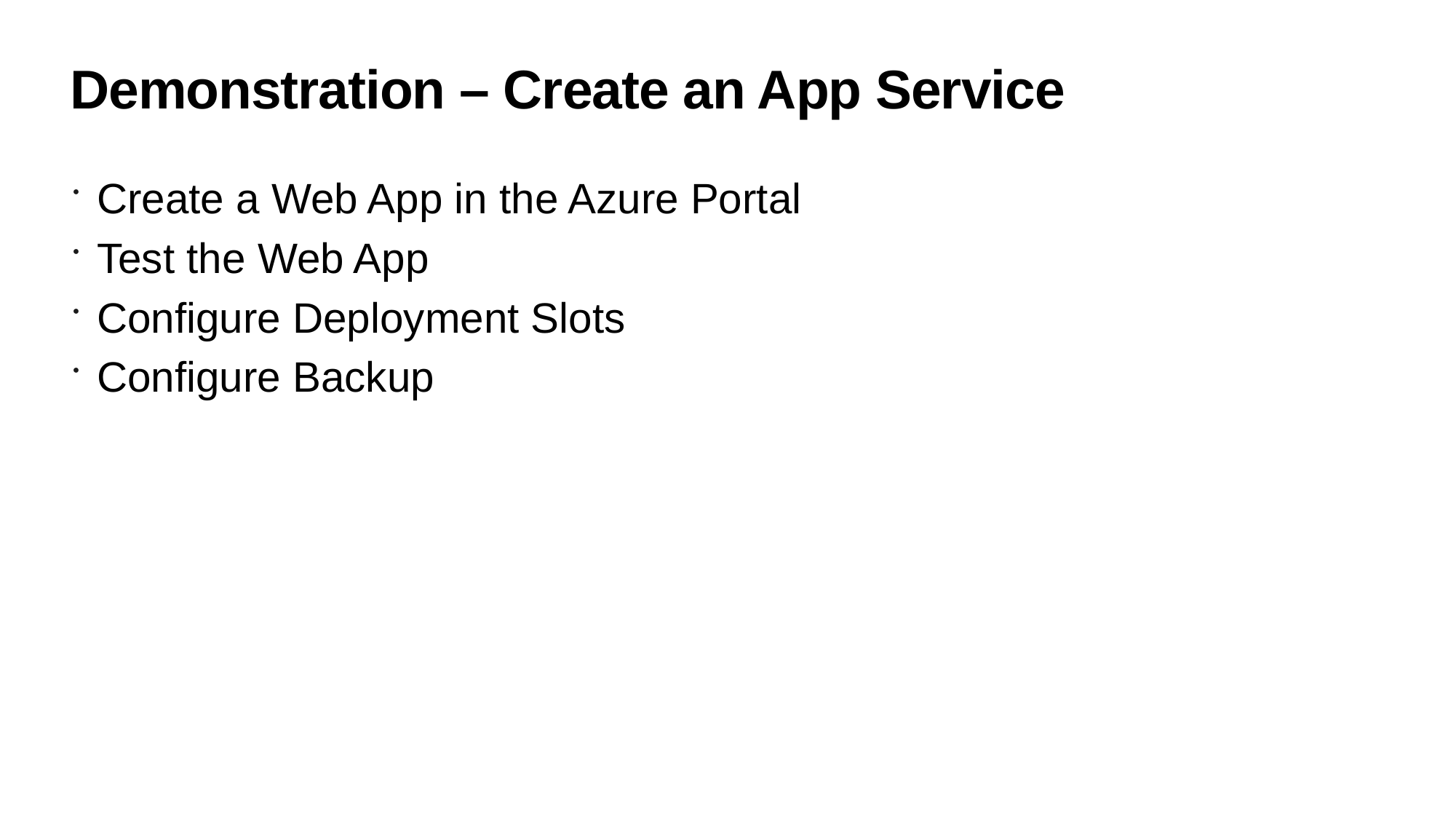

# Demonstration – Create an App Service
Create a Web App in the Azure Portal
Test the Web App
Configure Deployment Slots
Configure Backup